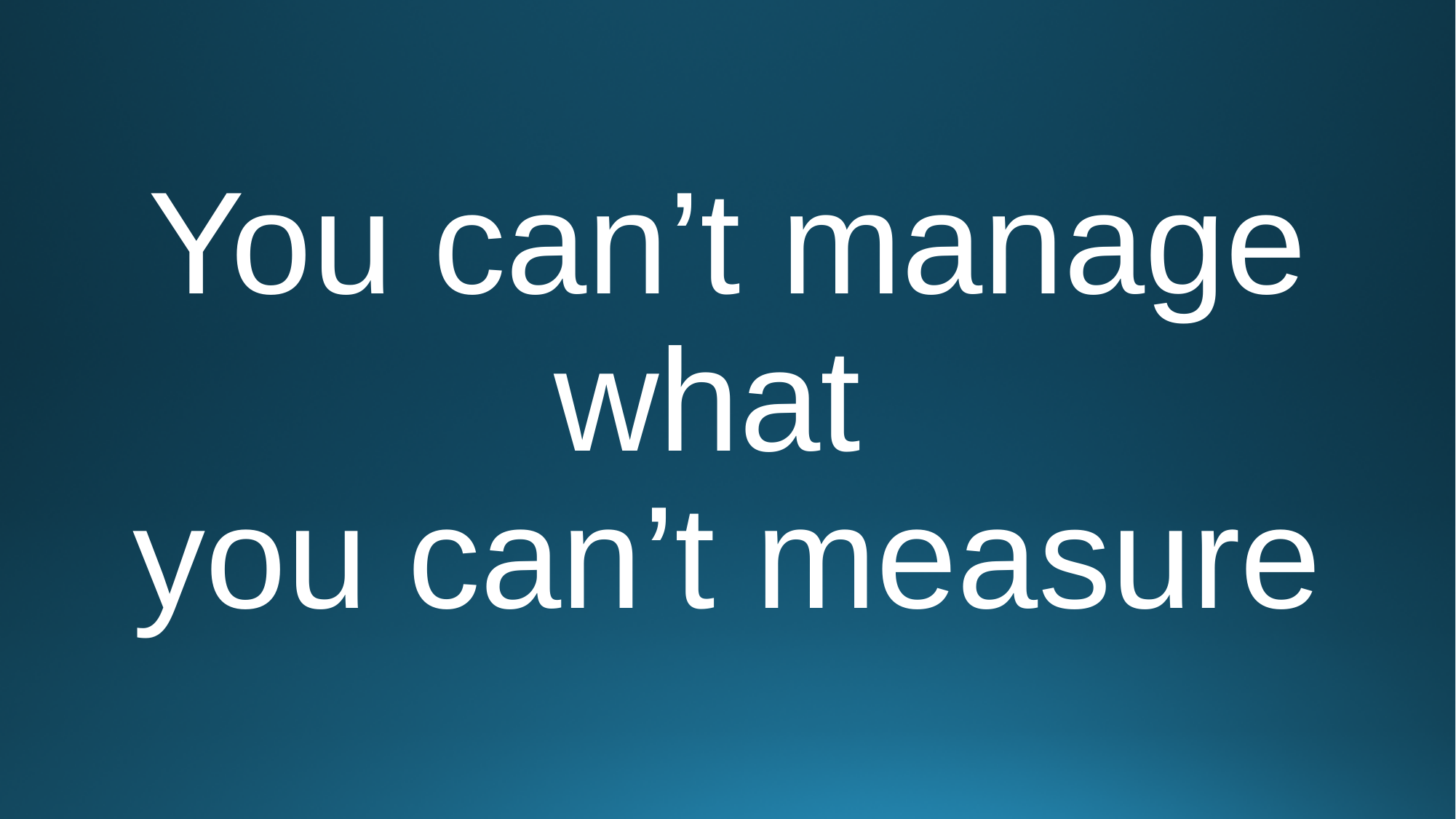

# You can’t manage what you can’t measure